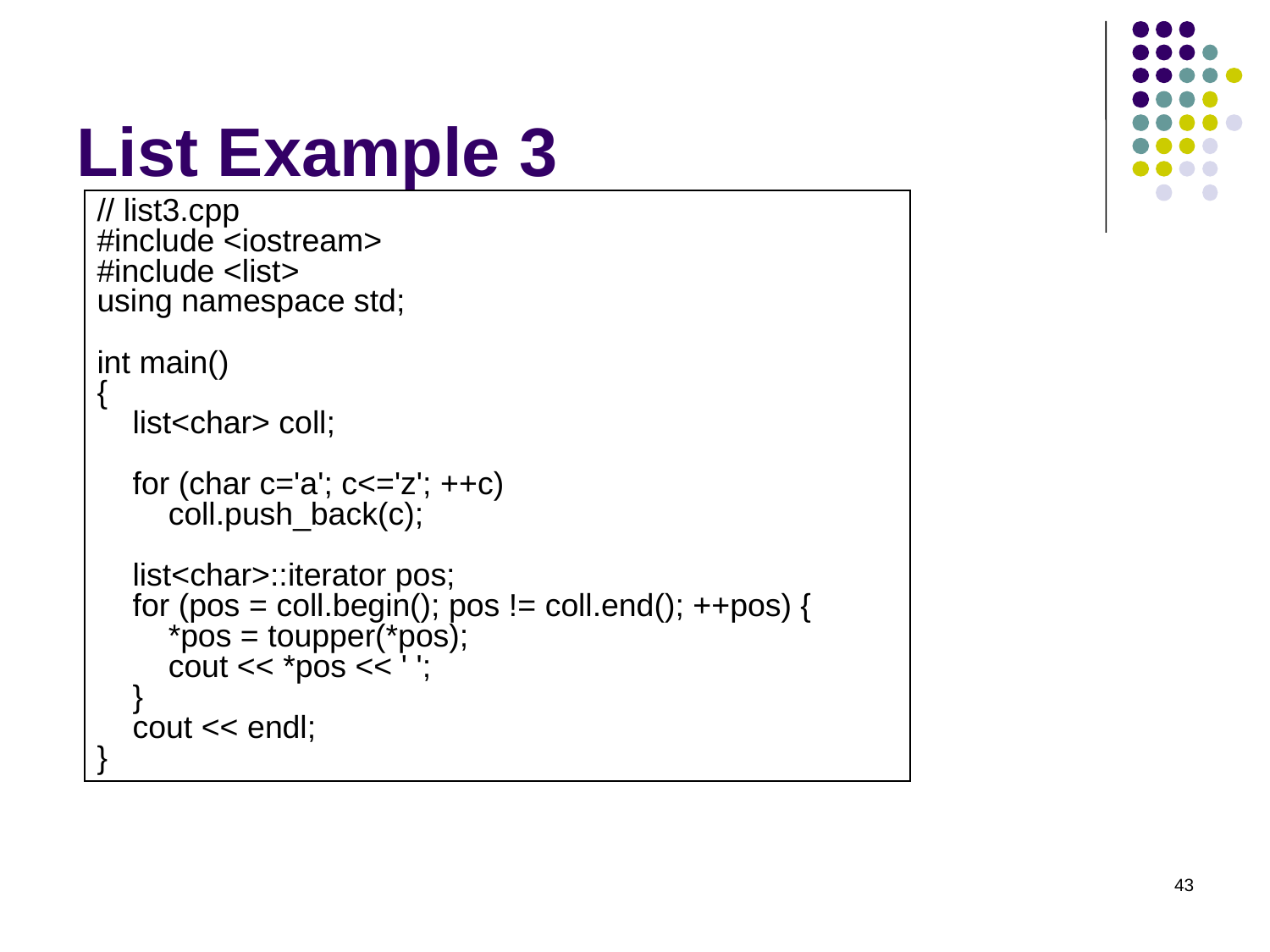

# List Example 3
// list3.cpp
#include <iostream>
#include <list>
using namespace std;

int main()
{
    list<char> coll;

    for (char c='a'; c<='z'; ++c)
        coll.push_back(c);

    list<char>::iterator pos;
    for (pos = coll.begin(); pos != coll.end(); ++pos) {
        *pos = toupper(*pos);
        cout << *pos << ' ';
    }
    cout << endl;
}
43